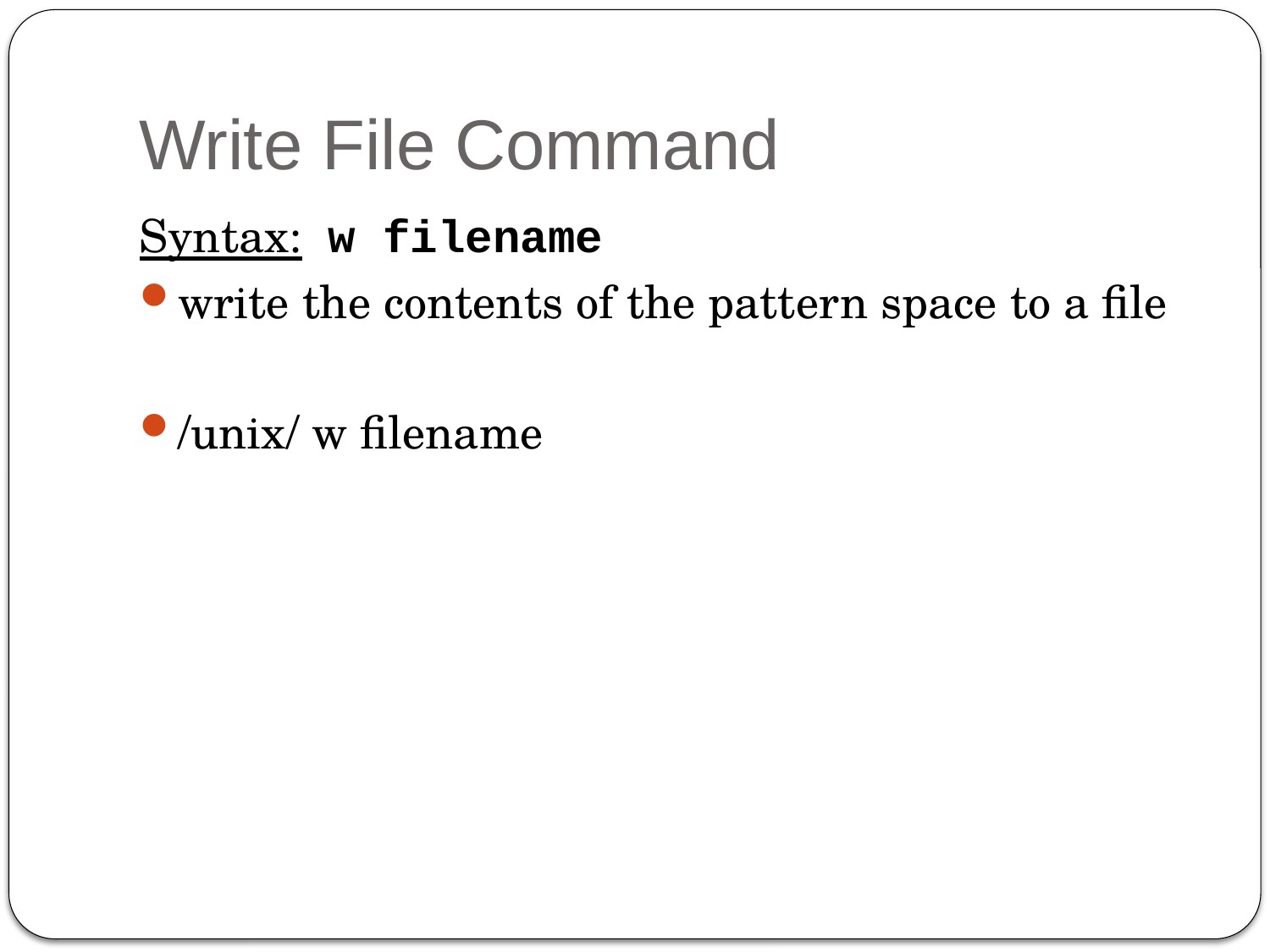

# Write File Command
Syntax:  w filename
write the contents of the pattern space to a file

/unix/ w filename